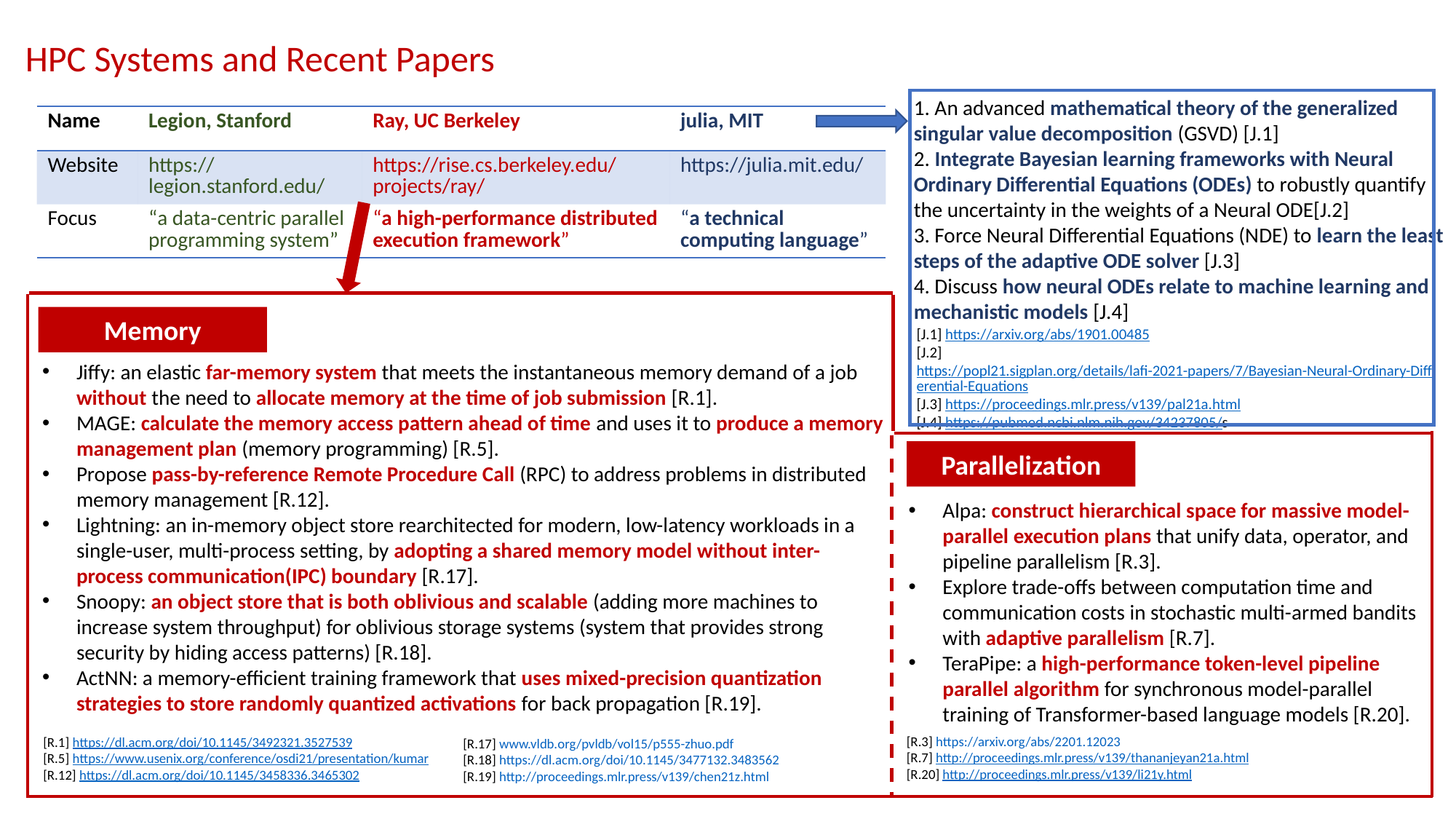

# HPC Systems and Recent Papers
1. An advanced mathematical theory of the generalized singular value decomposition (GSVD) [J.1]
2. Integrate Bayesian learning frameworks with Neural Ordinary Differential Equations (ODEs) to robustly quantify the uncertainty in the weights of a Neural ODE[J.2]
3. Force Neural Differential Equations (NDE) to learn the least steps of the adaptive ODE solver [J.3]
4. Discuss how neural ODEs relate to machine learning and mechanistic models [J.4]
[J.1] https://arxiv.org/abs/1901.00485
[J.2] https://popl21.sigplan.org/details/lafi-2021-papers/7/Bayesian-Neural-Ordinary-Differential-Equations
[J.3] https://proceedings.mlr.press/v139/pal21a.html
[J.4] https://pubmed.ncbi.nlm.nih.gov/34237805/s

| Name | Legion, Stanford | Ray, UC Berkeley | julia, MIT |
| --- | --- | --- | --- |
| Website | https://legion.stanford.edu/ | https://rise.cs.berkeley.edu/projects/ray/ | https://julia.mit.edu/ |
| Focus | “a data-centric parallel programming system” | “a high-performance distributed execution framework” | “a technical computing language” |

Memory
Jiffy: an elastic far-memory system that meets the instantaneous memory demand of a job without the need to allocate memory at the time of job submission [R.1].
MAGE: calculate the memory access pattern ahead of time and uses it to produce a memory management plan (memory programming) [R.5].
Propose pass-by-reference Remote Procedure Call (RPC) to address problems in distributed memory management [R.12].
Lightning: an in-memory object store rearchitected for modern, low-latency workloads in a single-user, multi-process setting, by adopting a shared memory model without inter-process communication(IPC) boundary [R.17].
Snoopy: an object store that is both oblivious and scalable (adding more machines to increase system throughput) for oblivious storage systems (system that provides strong security by hiding access patterns) [R.18].
ActNN: a memory-efficient training framework that uses mixed-precision quantization strategies to store randomly quantized activations for back propagation [R.19].
Parallelization
Alpa: construct hierarchical space for massive model-parallel execution plans that unify data, operator, and pipeline parallelism [R.3].
Explore trade-offs between computation time and communication costs in stochastic multi-armed bandits with adaptive parallelism [R.7].
TeraPipe: a high-performance token-level pipeline parallel algorithm for synchronous model-parallel training of Transformer-based language models [R.20].
[R.3] https://arxiv.org/abs/2201.12023
[R.7] http://proceedings.mlr.press/v139/thananjeyan21a.html
[R.20] http://proceedings.mlr.press/v139/li21y.html
[R.1] https://dl.acm.org/doi/10.1145/3492321.3527539
[R.5] https://www.usenix.org/conference/osdi21/presentation/kumar
[R.12] https://dl.acm.org/doi/10.1145/3458336.3465302
[R.17] www.vldb.org/pvldb/vol15/p555-zhuo.pdf
[R.18] https://dl.acm.org/doi/10.1145/3477132.3483562
[R.19] http://proceedings.mlr.press/v139/chen21z.html